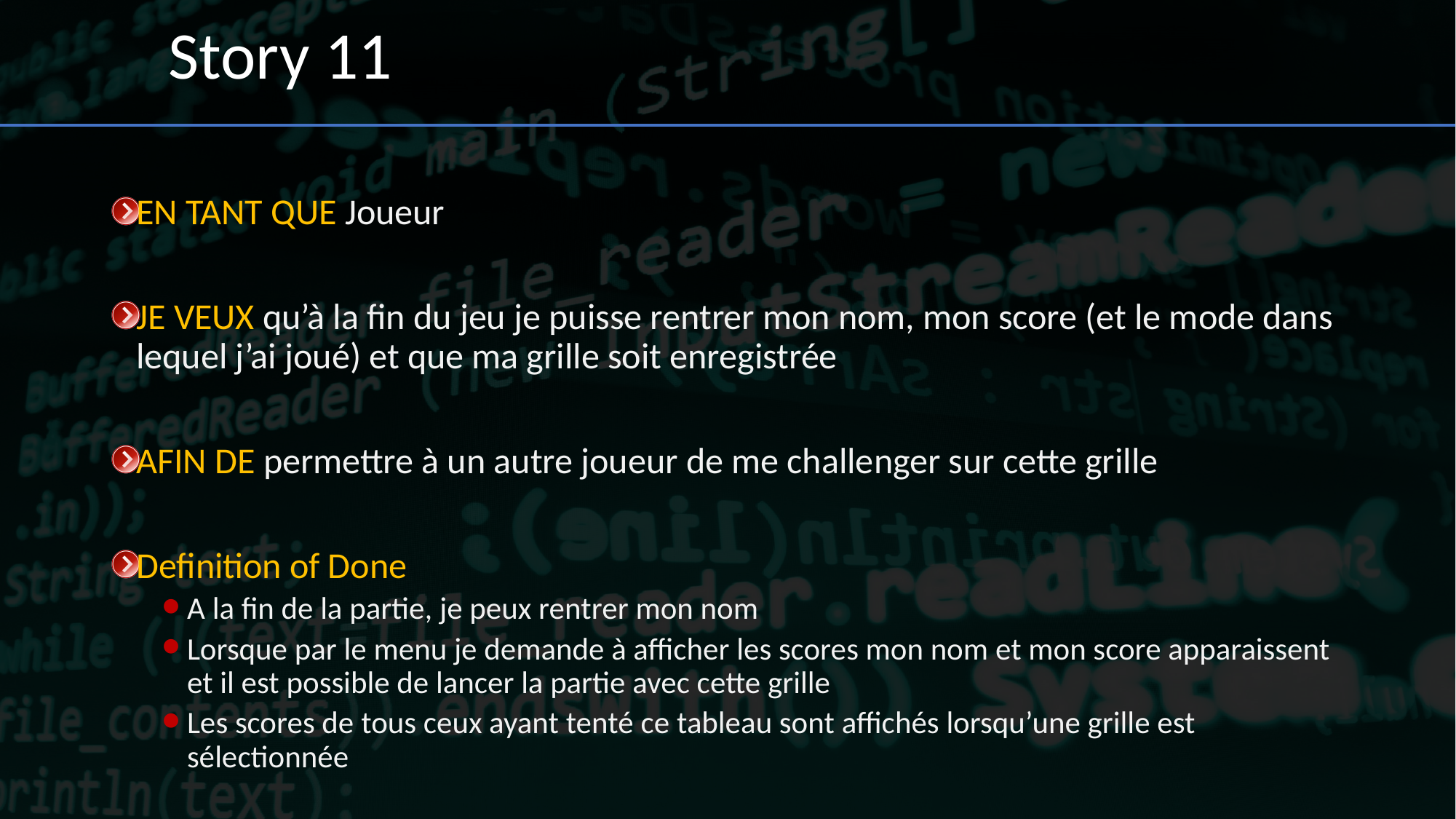

# Story 11
EN TANT QUE Joueur

JE VEUX qu’à la fin du jeu je puisse rentrer mon nom, mon score (et le mode dans lequel j’ai joué) et que ma grille soit enregistrée

AFIN DE permettre à un autre joueur de me challenger sur cette grille

Definition of Done
A la fin de la partie, je peux rentrer mon nom
Lorsque par le menu je demande à afficher les scores mon nom et mon score apparaissent et il est possible de lancer la partie avec cette grille
Les scores de tous ceux ayant tenté ce tableau sont affichés lorsqu’une grille est sélectionnée